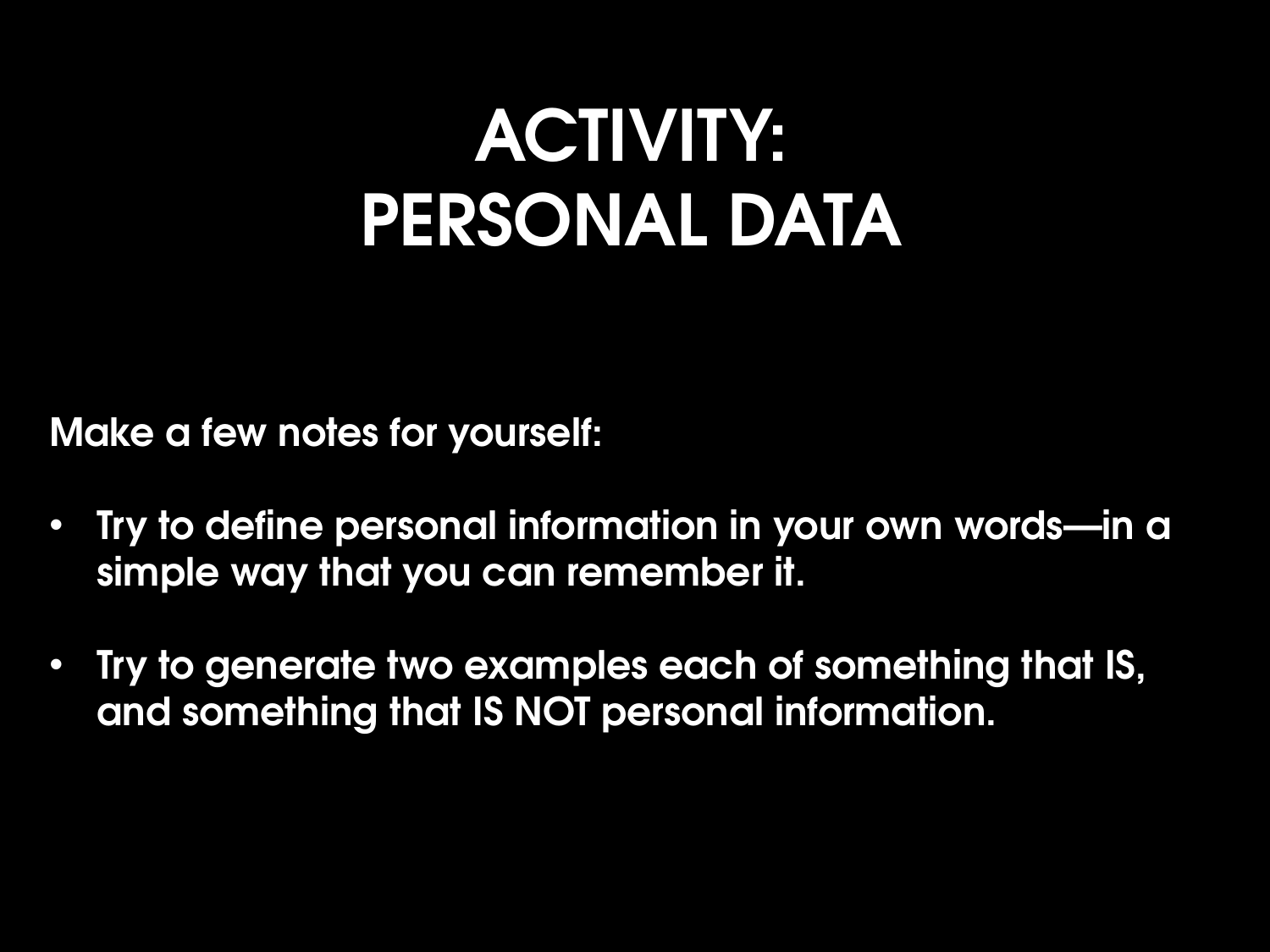

# Activity: Personal data

Make a few notes for yourself:

Try to define personal information in your own words—in a simple way that you can remember it.

Try to generate two examples each of something that IS, and something that IS NOT personal information.